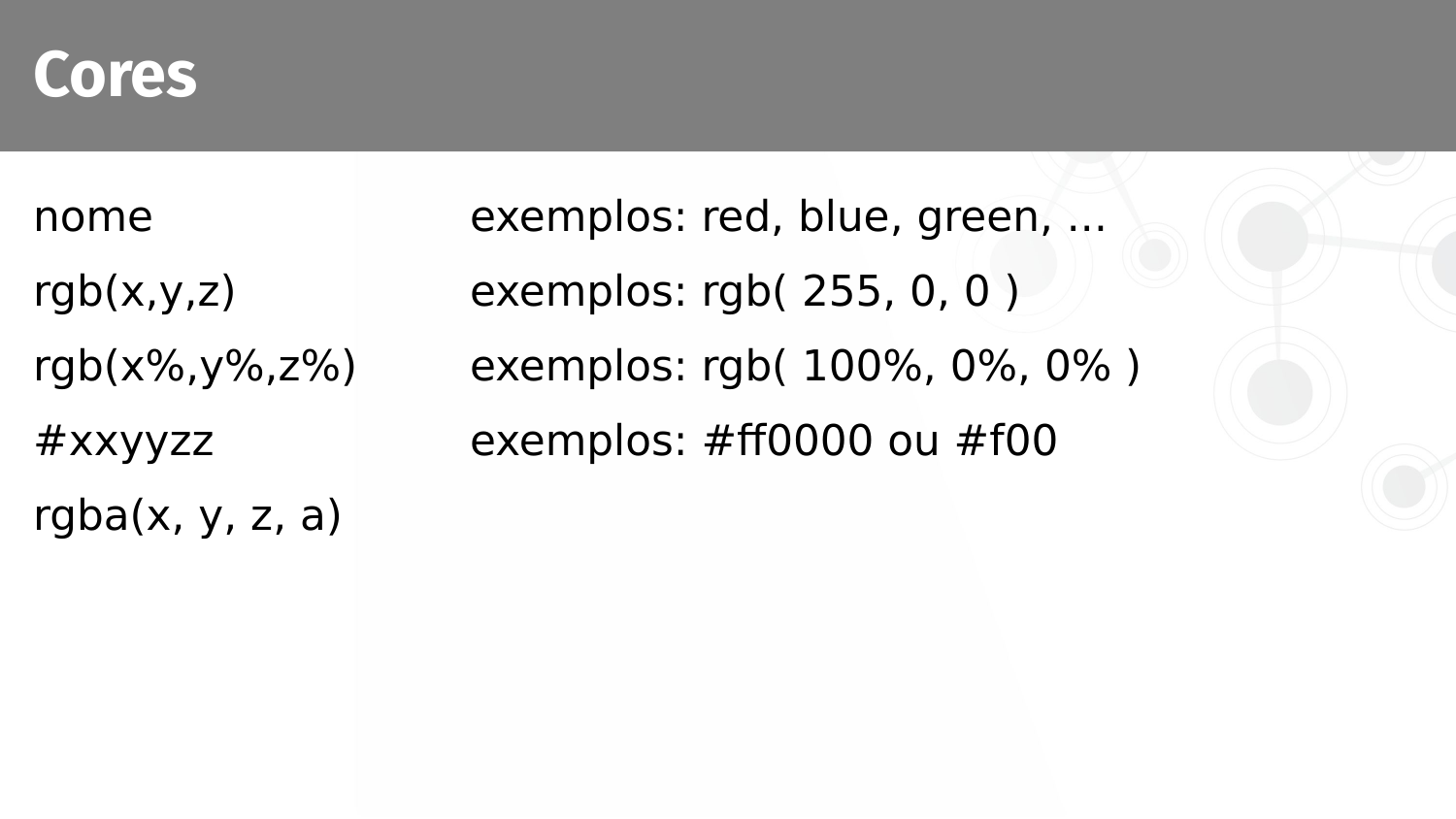

# Cores
nome			exemplos: red, blue, green, ...
rgb(x,y,z)		exemplos: rgb( 255, 0, 0 )
rgb(x%,y%,z%)	exemplos: rgb( 100%, 0%, 0% )
#xxyyzz		exemplos: #ff0000 ou #f00
rgba(x, y, z, a)